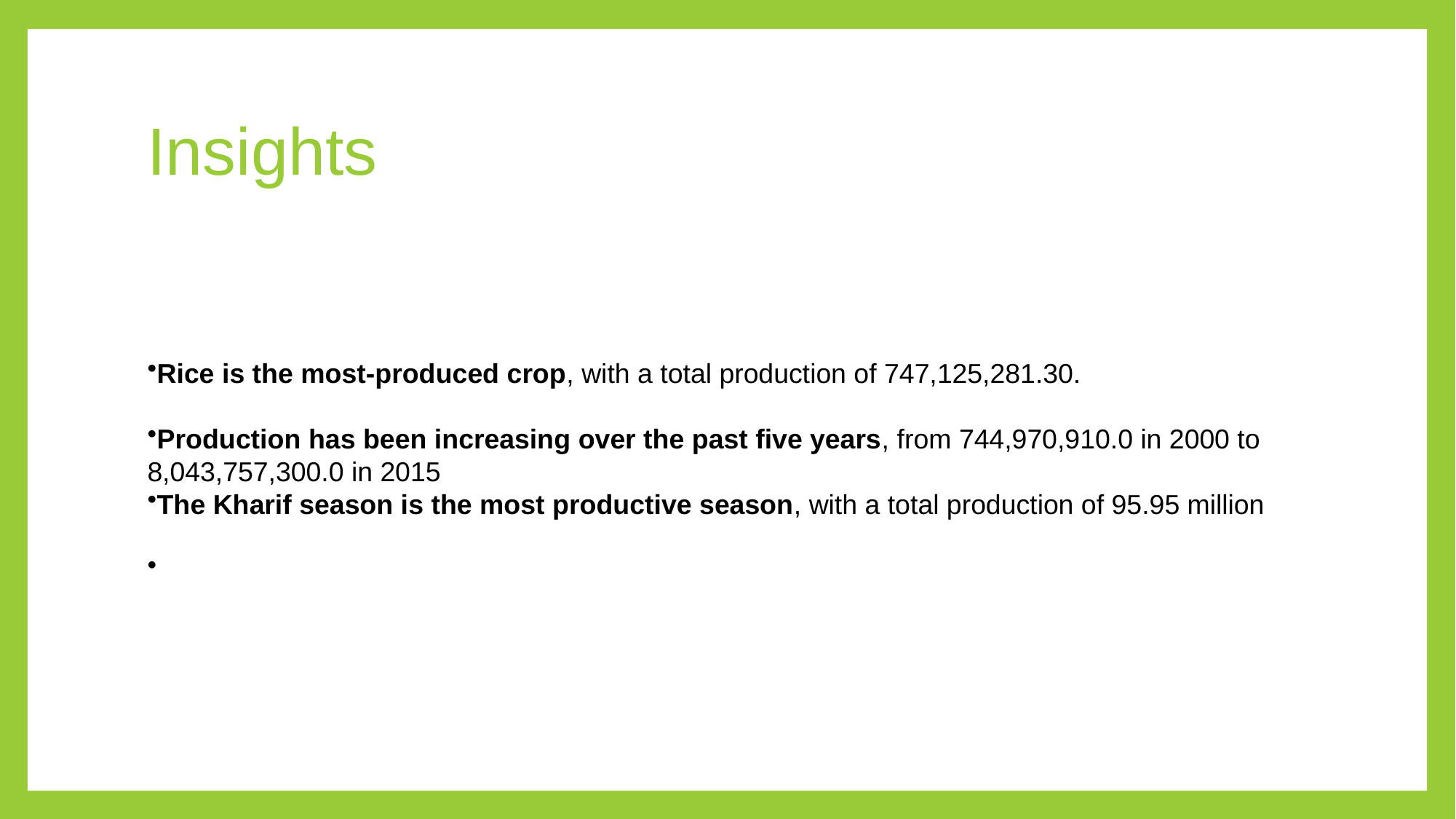

# Insights
Rice is the most-produced crop, with a total production of 747,125,281.30.

Production has been increasing over the past five years, from 744,970,910.0 in 2000 to 8,043,757,300.0 in 2015
The Kharif season is the most productive season, with a total production of 95.95 million